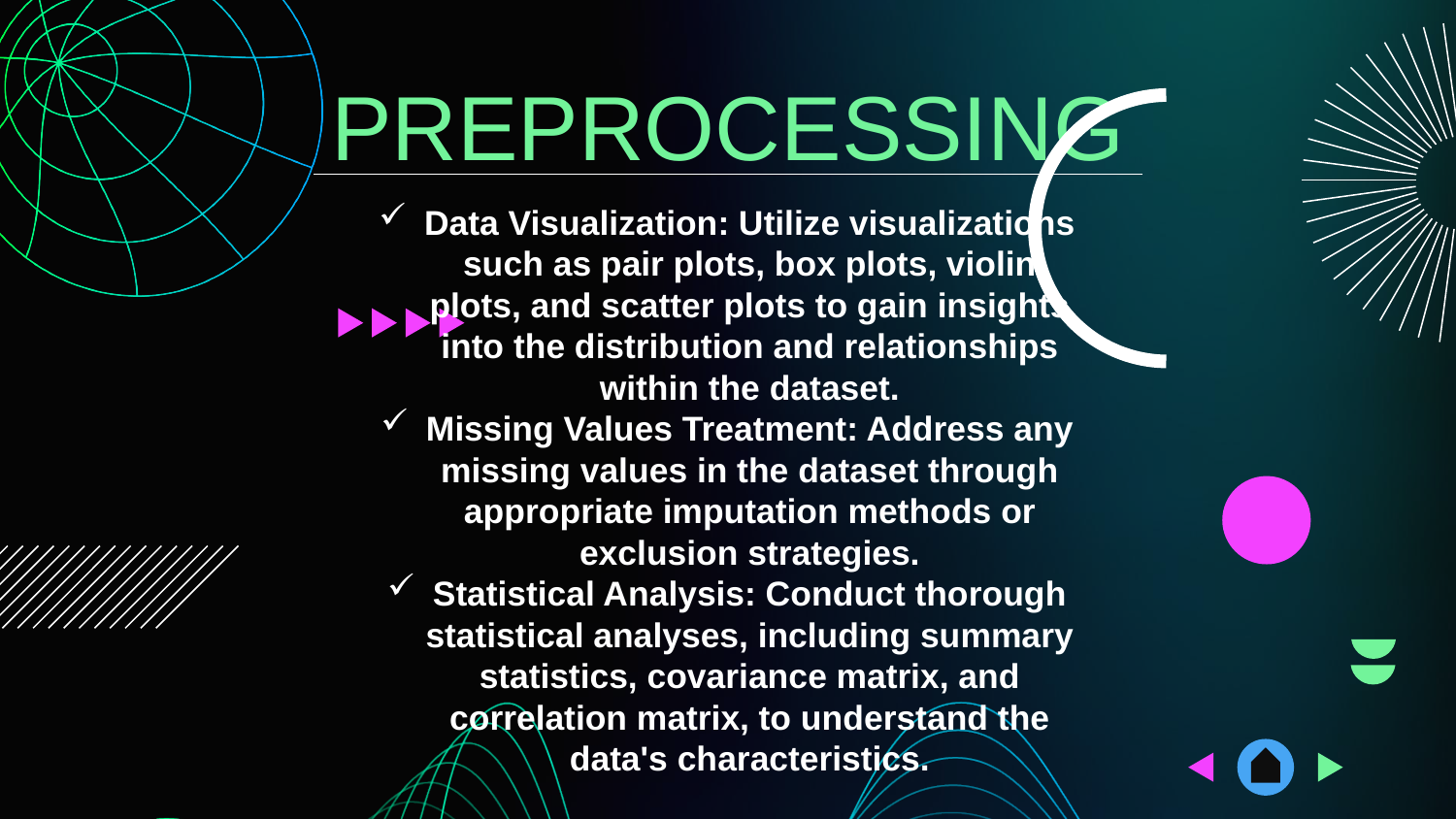

# PREPROCESSING

Data Visualization: Utilize visualizations such as pair plots, box plots, violin plots, and scatter plots to gain insights into the distribution and relationships within the dataset.
Missing Values Treatment: Address any missing values in the dataset through appropriate imputation methods or exclusion strategies.
Statistical Analysis: Conduct thorough statistical analyses, including summary statistics, covariance matrix, and correlation matrix, to understand the data's characteristics.